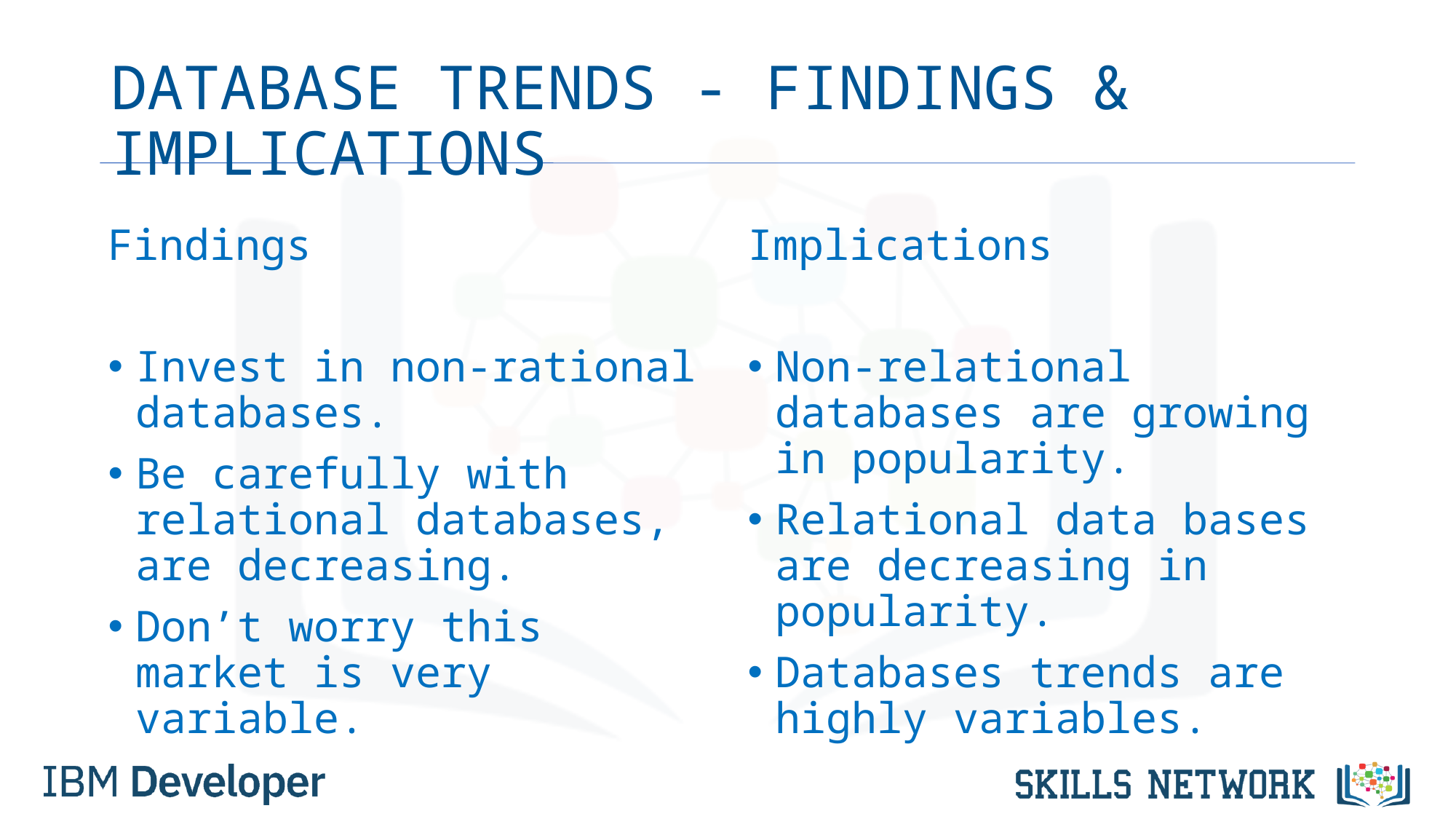

# DATABASE TRENDS - FINDINGS & IMPLICATIONS
Findings

Invest in non-rational databases.
Be carefully with relational databases, are decreasing.
Don’t worry this market is very variable.
Implications

Non-relational databases are growing in popularity.
Relational data bases are decreasing in popularity.
Databases trends are highly variables.